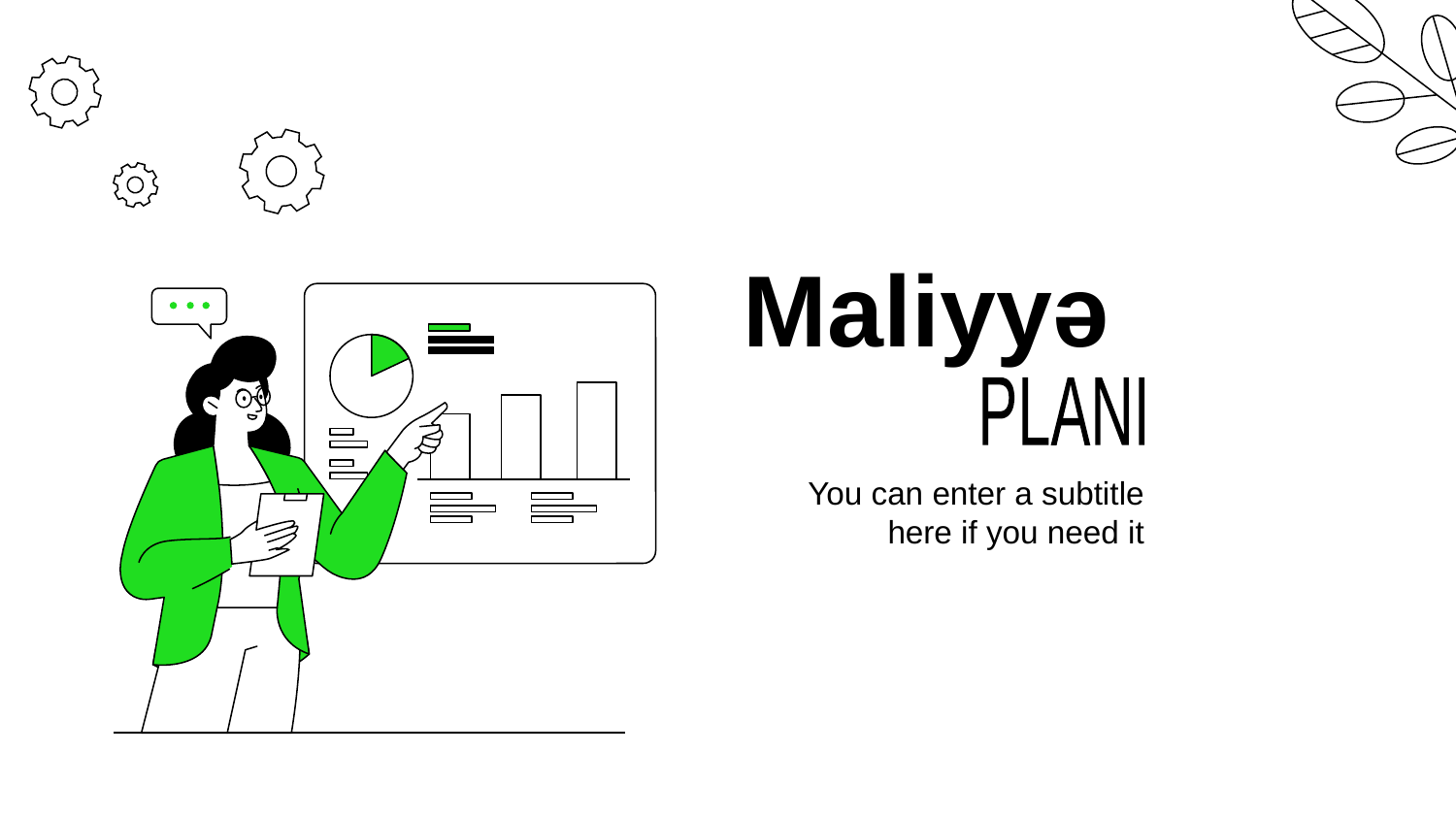

# Maliyyə

PLANI
You can enter a subtitle here if you need it